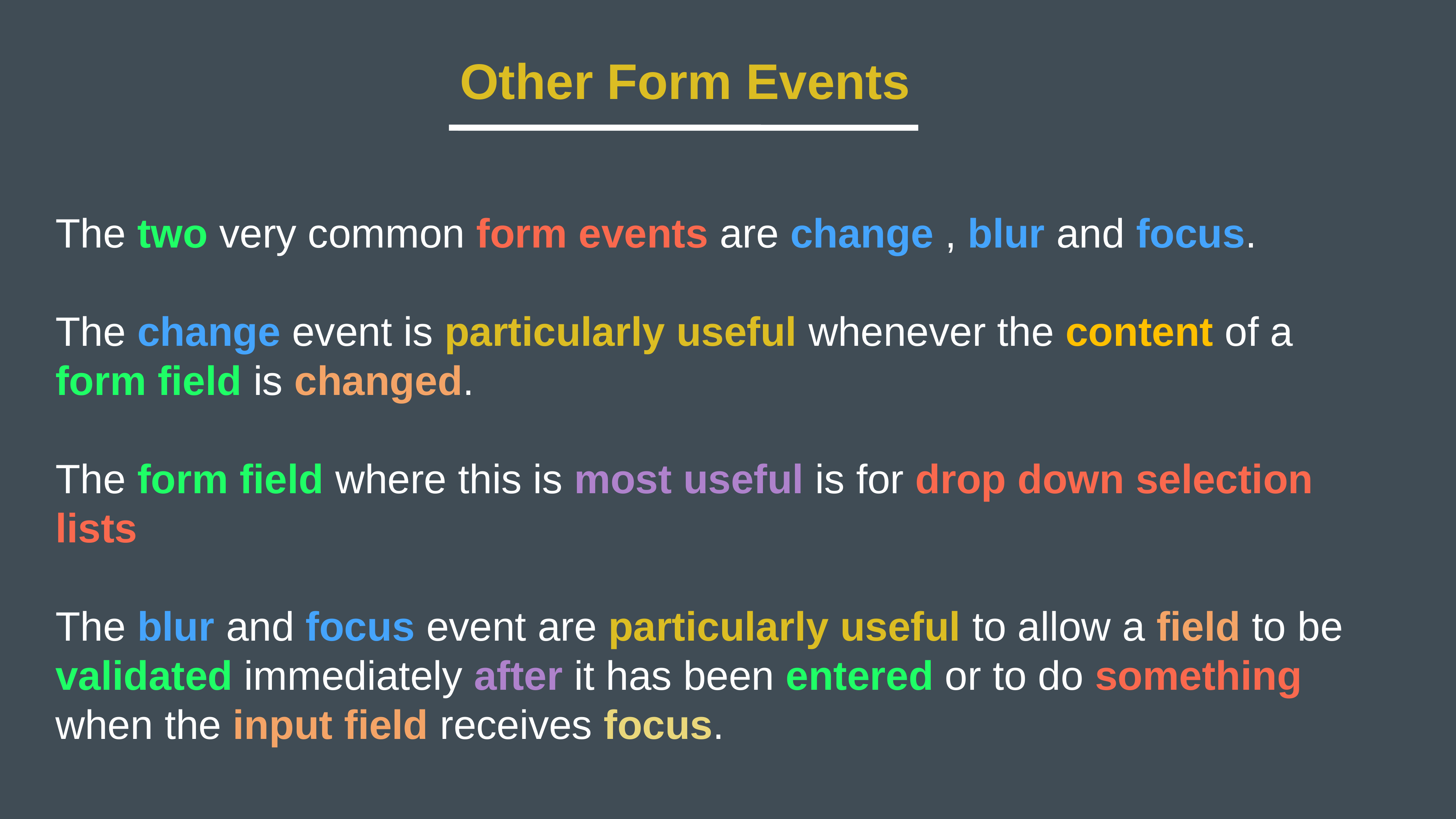

Other Form Events
The two very common form events are change , blur and focus.

The change event is particularly useful whenever the content of a form field is changed.

The form field where this is most useful is for drop down selection lists

The blur and focus event are particularly useful to allow a field to be validated immediately after it has been entered or to do something when the input field receives focus.